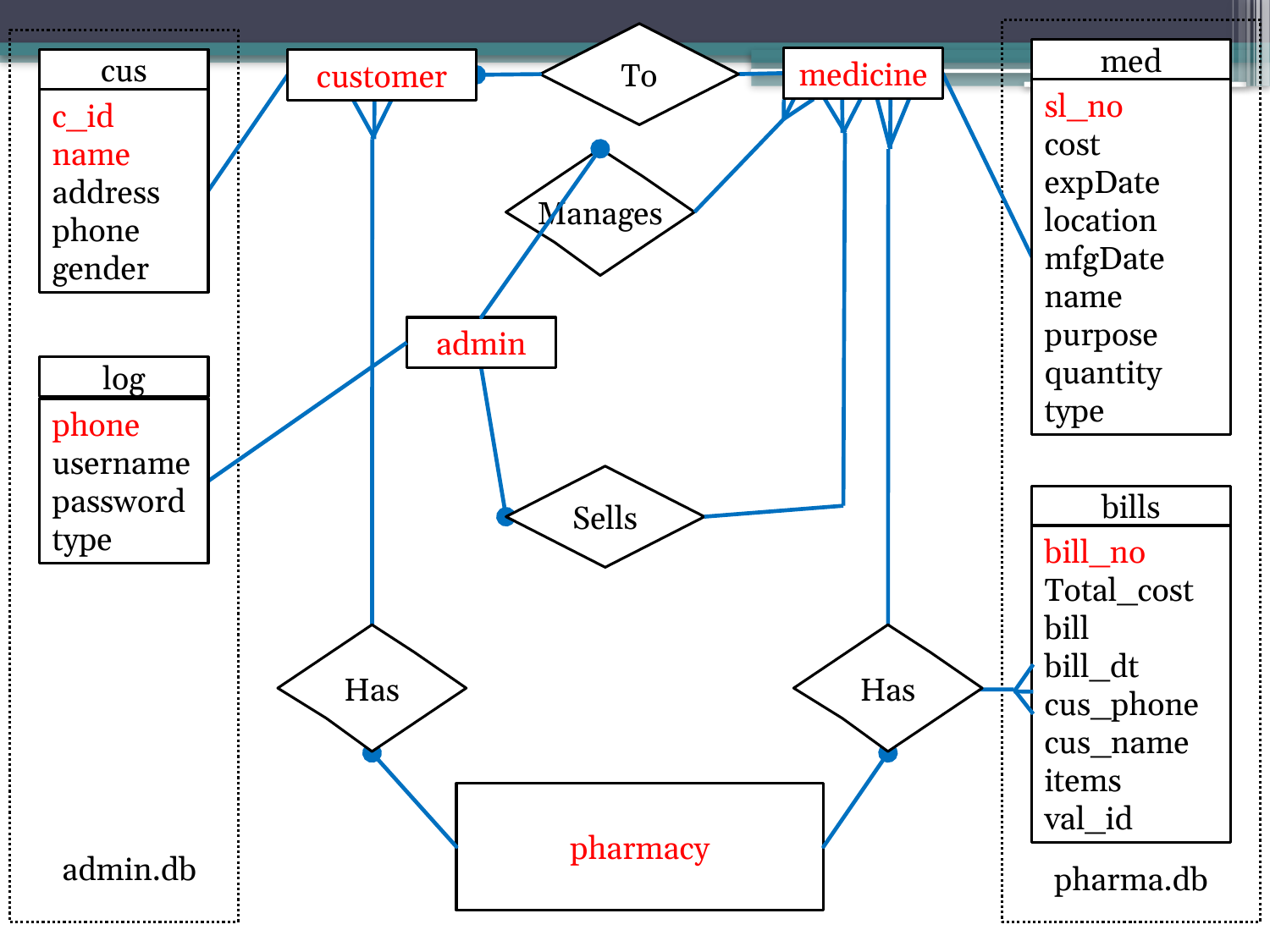

when the admin sells medicines
this software
automatically
generates bills for customers.
It will also store the bills in database for later reference

To

med
sl_no
cost
expDate
location
mfgDate
name
purpose
quantity
type
medicine
cus
c_id
name
address
phone
gender
customer

Manages

this type of line is called crows foot.
admin
log
phone
username
password
type
It means
one-to-many relationship,
like one pharmacy can manage many medicines
Sells
bills
bill_no
Total_cost
bill
bill_dt
cus_phone
cus_name
items
val_id
admin can manage the medicine inventory,
delete or add stocks, and edit all their data

Has

Has

pharmacy

admin.db
pharma.db